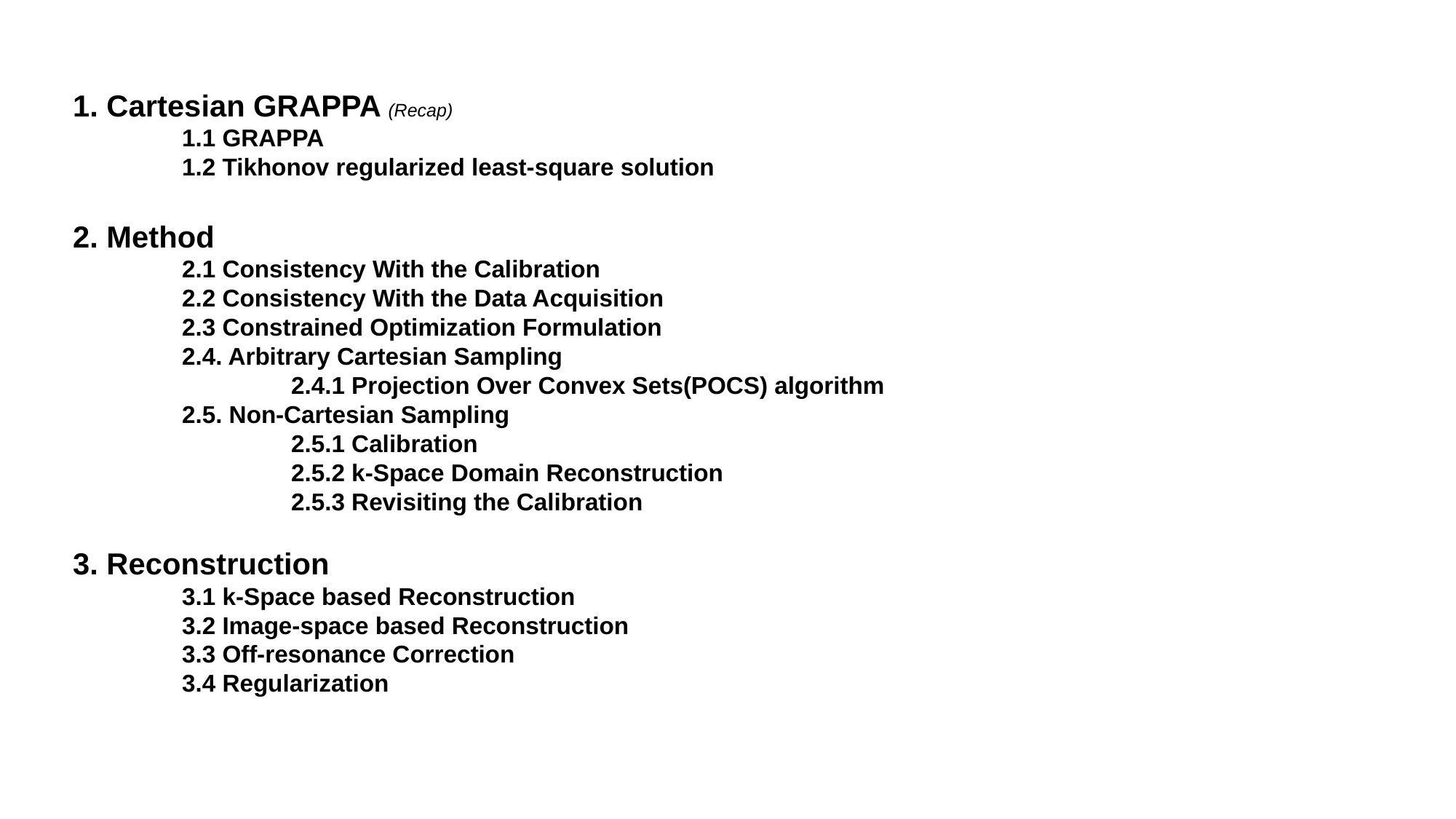

1. Cartesian GRAPPA (Recap)
	1.1 GRAPPA
	1.2 Tikhonov regularized least-square solution

2. Method
	2.1 Consistency With the Calibration
	2.2 Consistency With the Data Acquisition
	2.3 Constrained Optimization Formulation
	2.4. Arbitrary Cartesian Sampling
		2.4.1 Projection Over Convex Sets(POCS) algorithm
	2.5. Non-Cartesian Sampling
		2.5.1 Calibration
		2.5.2 k-Space Domain Reconstruction
		2.5.3 Revisiting the Calibration

3. Reconstruction
	3.1 k-Space based Reconstruction
	3.2 Image-space based Reconstruction
	3.3 Off-resonance Correction
	3.4 Regularization